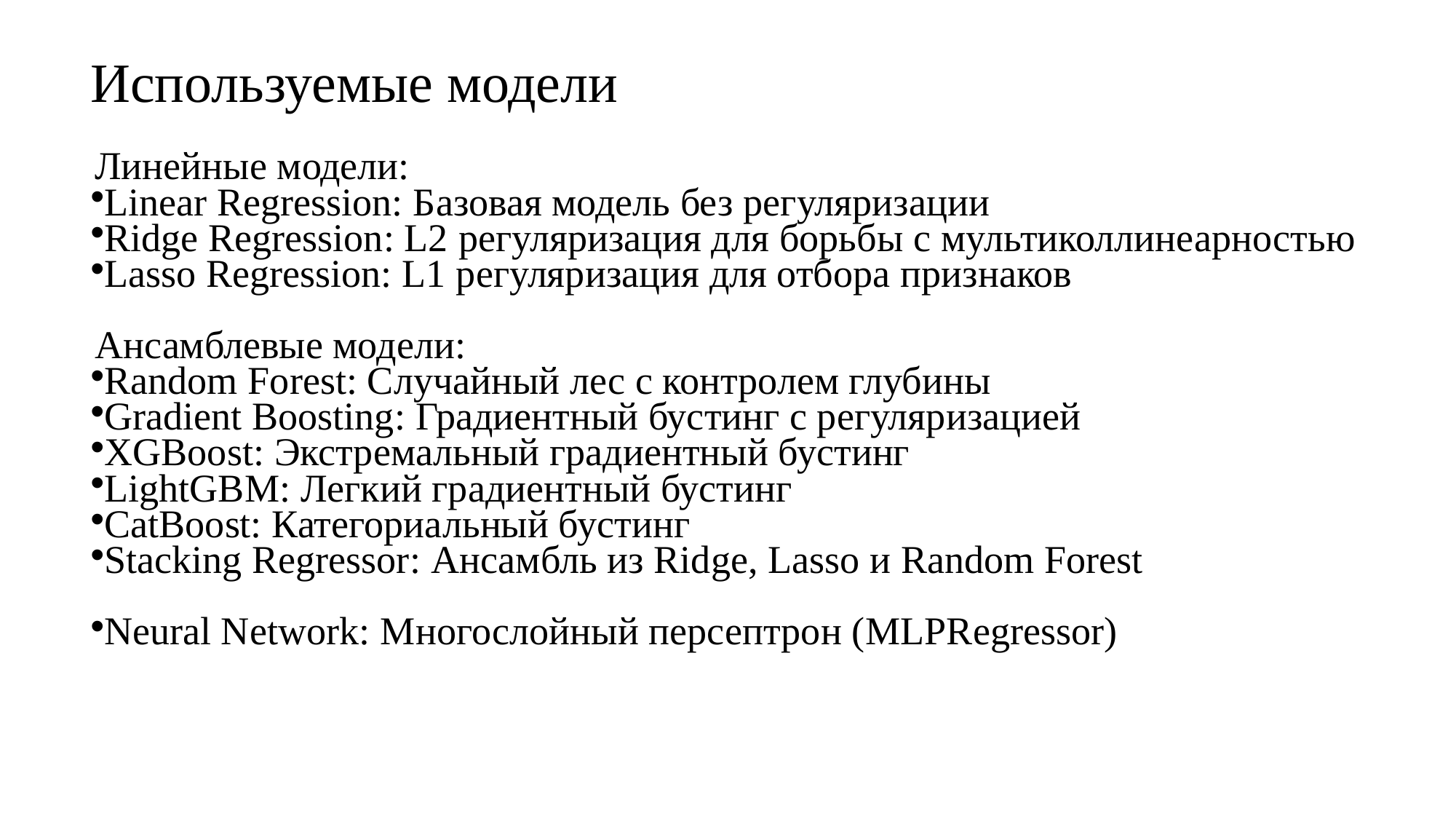

# Используемые модели
Линейные модели:
Linear Regression: Базовая модель без регуляризации
Ridge Regression: L2 регуляризация для борьбы с мультиколлинеарностью
Lasso Regression: L1 регуляризация для отбора признаков

Ансамблевые модели:
Random Forest: Случайный лес с контролем глубины
Gradient Boosting: Градиентный бустинг с регуляризацией
XGBoost: Экстремальный градиентный бустинг
LightGBM: Легкий градиентный бустинг
CatBoost: Категориальный бустинг
Stacking Regressor: Ансамбль из Ridge, Lasso и Random Forest

Neural Network: Многослойный персептрон (MLPRegressor)